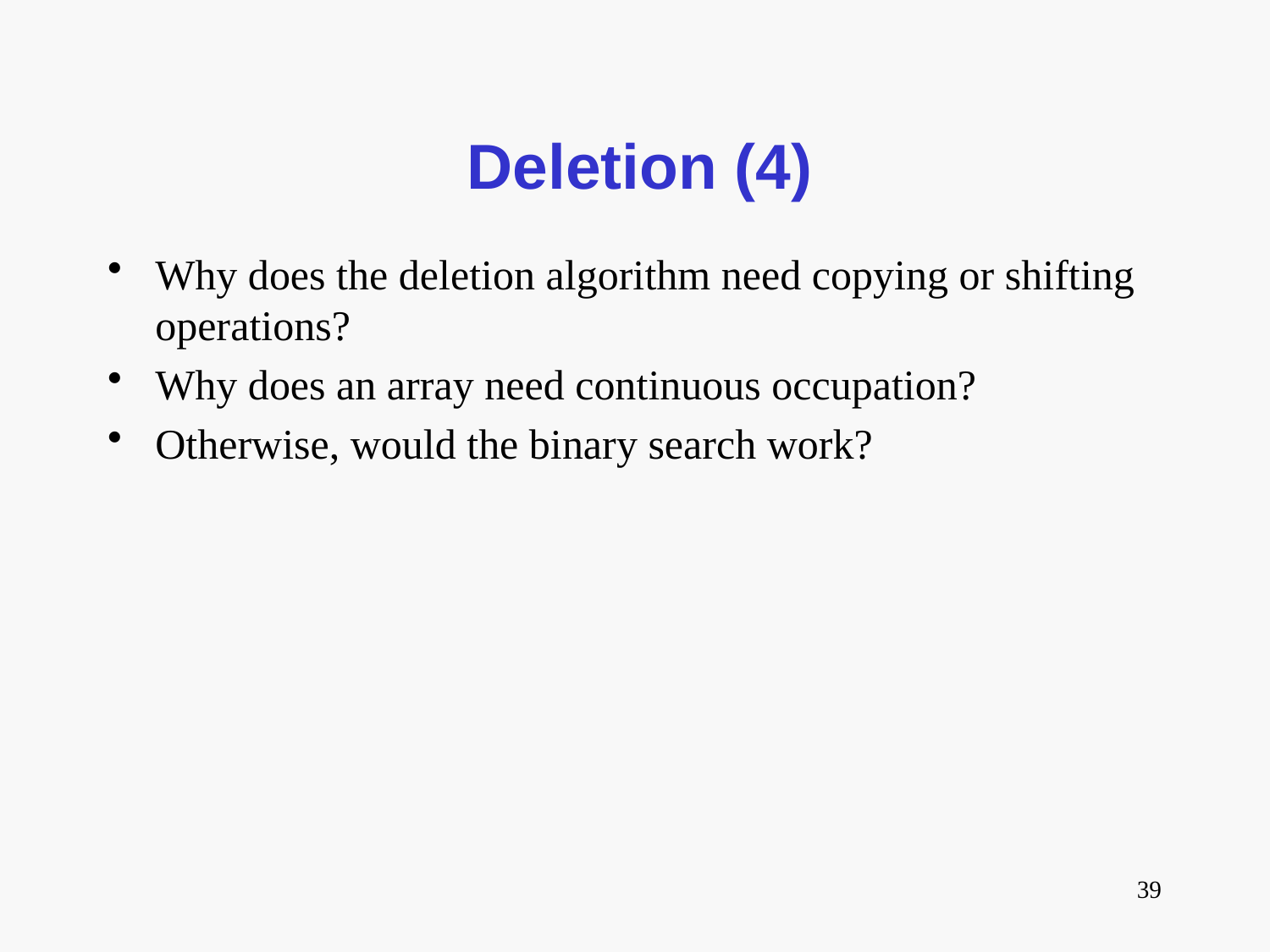

# Deletion (4)
Why does the deletion algorithm need copying or shifting operations?
Why does an array need continuous occupation?
Otherwise, would the binary search work?

39